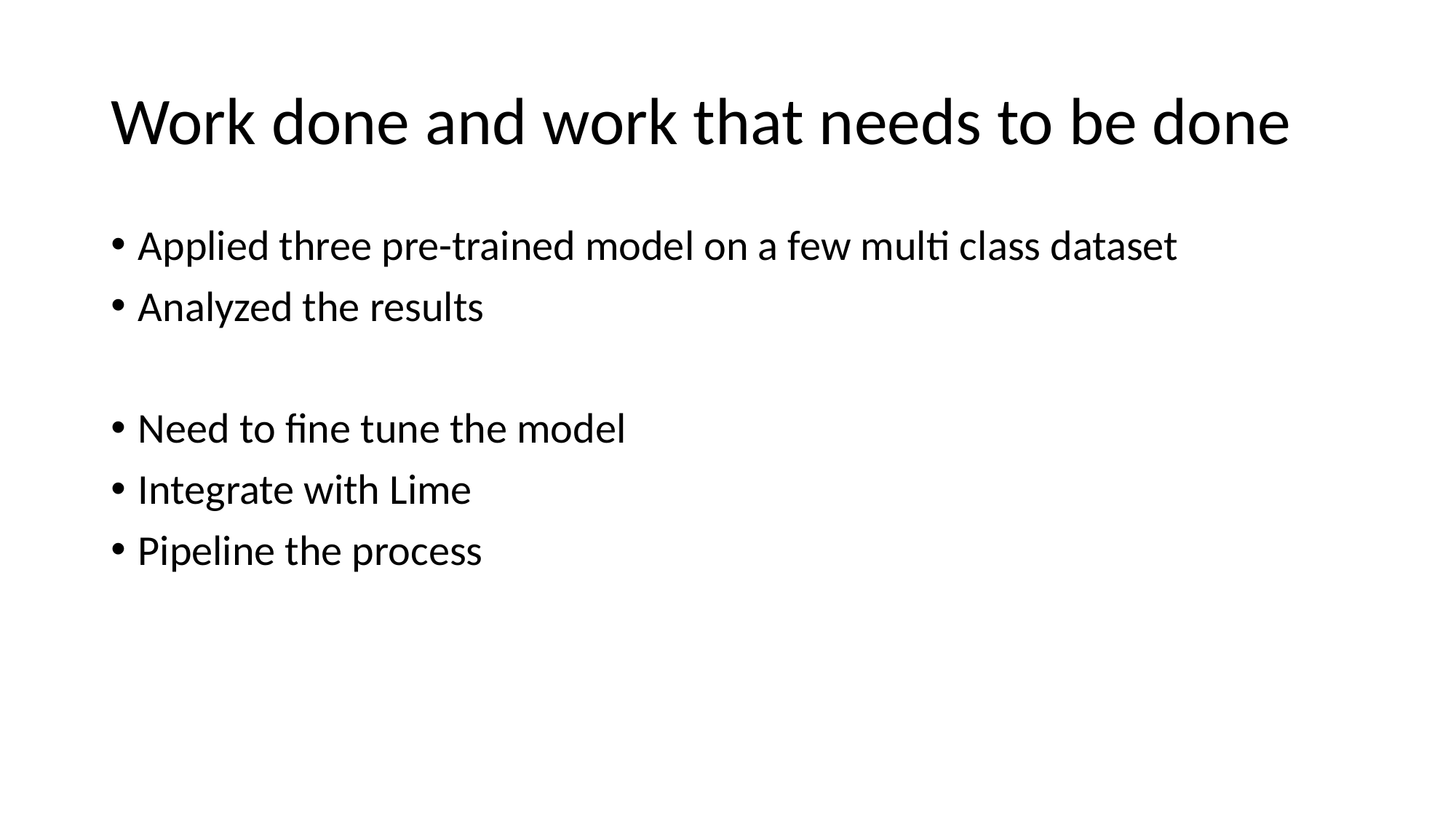

# Work done and work that needs to be done
Applied three pre-trained model on a few multi class dataset
Analyzed the results

Need to fine tune the model
Integrate with Lime
Pipeline the process